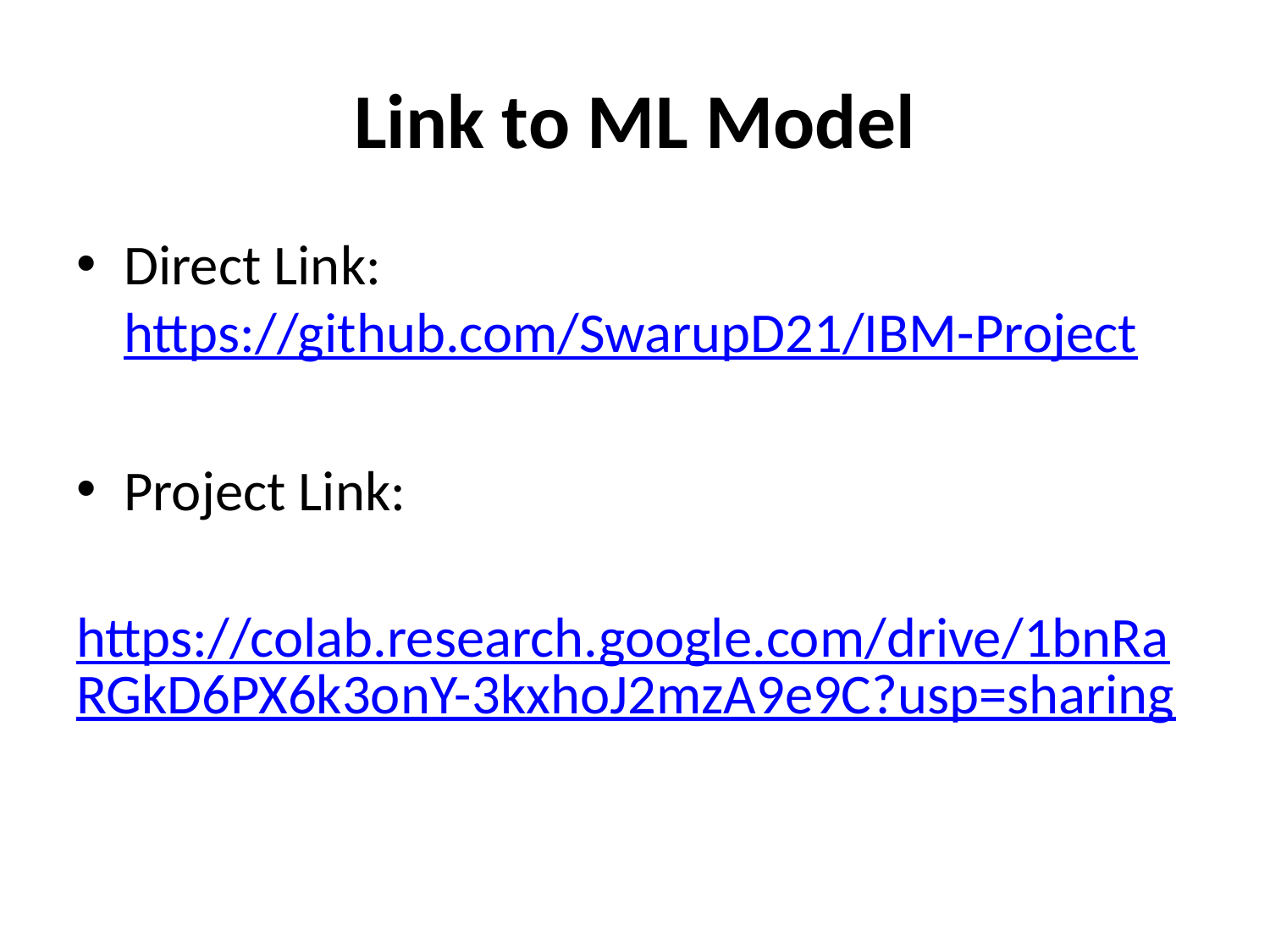

# Link to ML Model
Direct Link: https://github.com/SwarupD21/IBM-Project

Project Link:
	https://colab.research.google.com/drive/1bnRaRGkD6PX6k3onY-3kxhoJ2mzA9e9C?usp=sharing